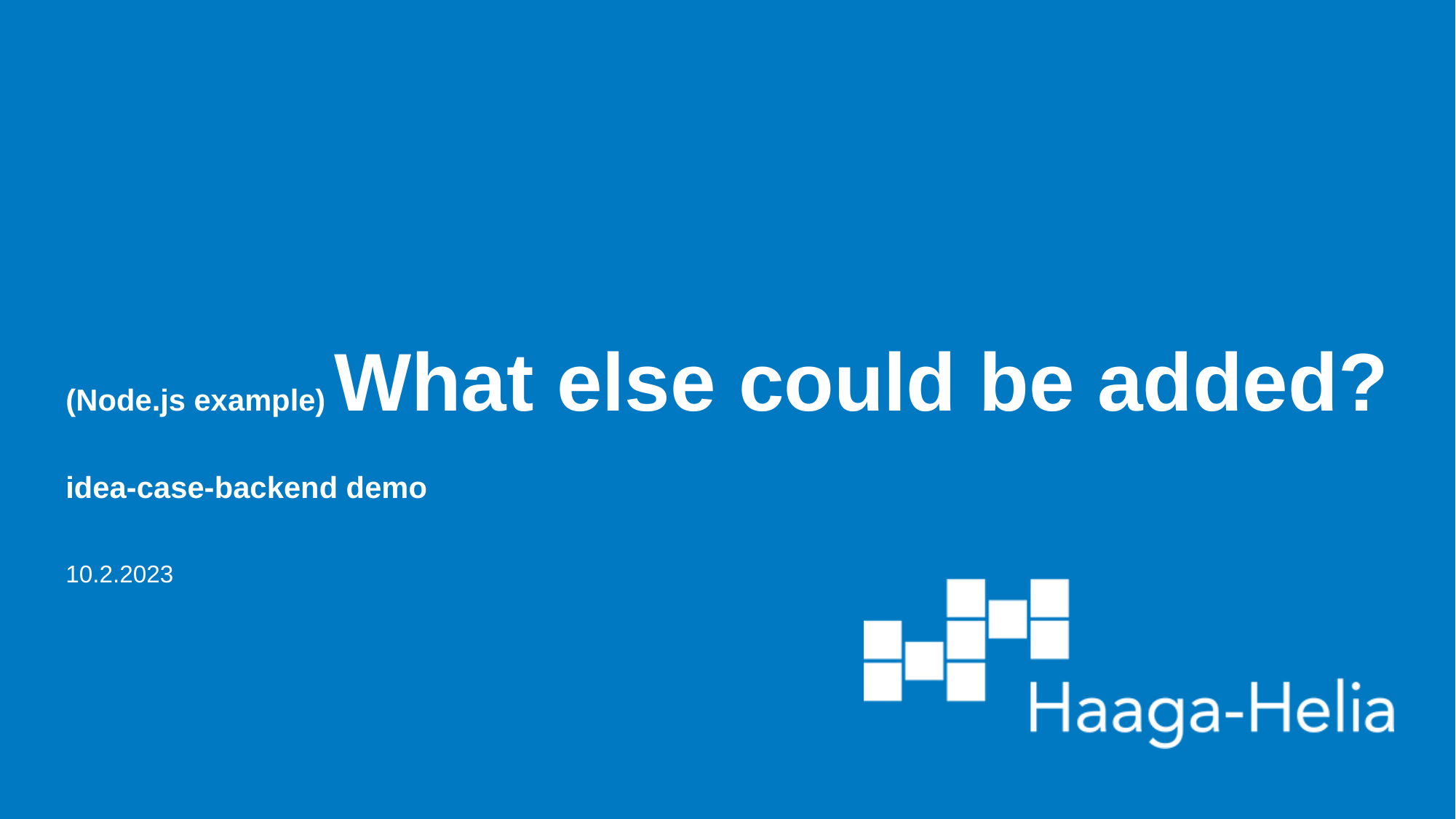

# (Node.js example) What else could be added?
idea-case-backend demo
10.2.2023